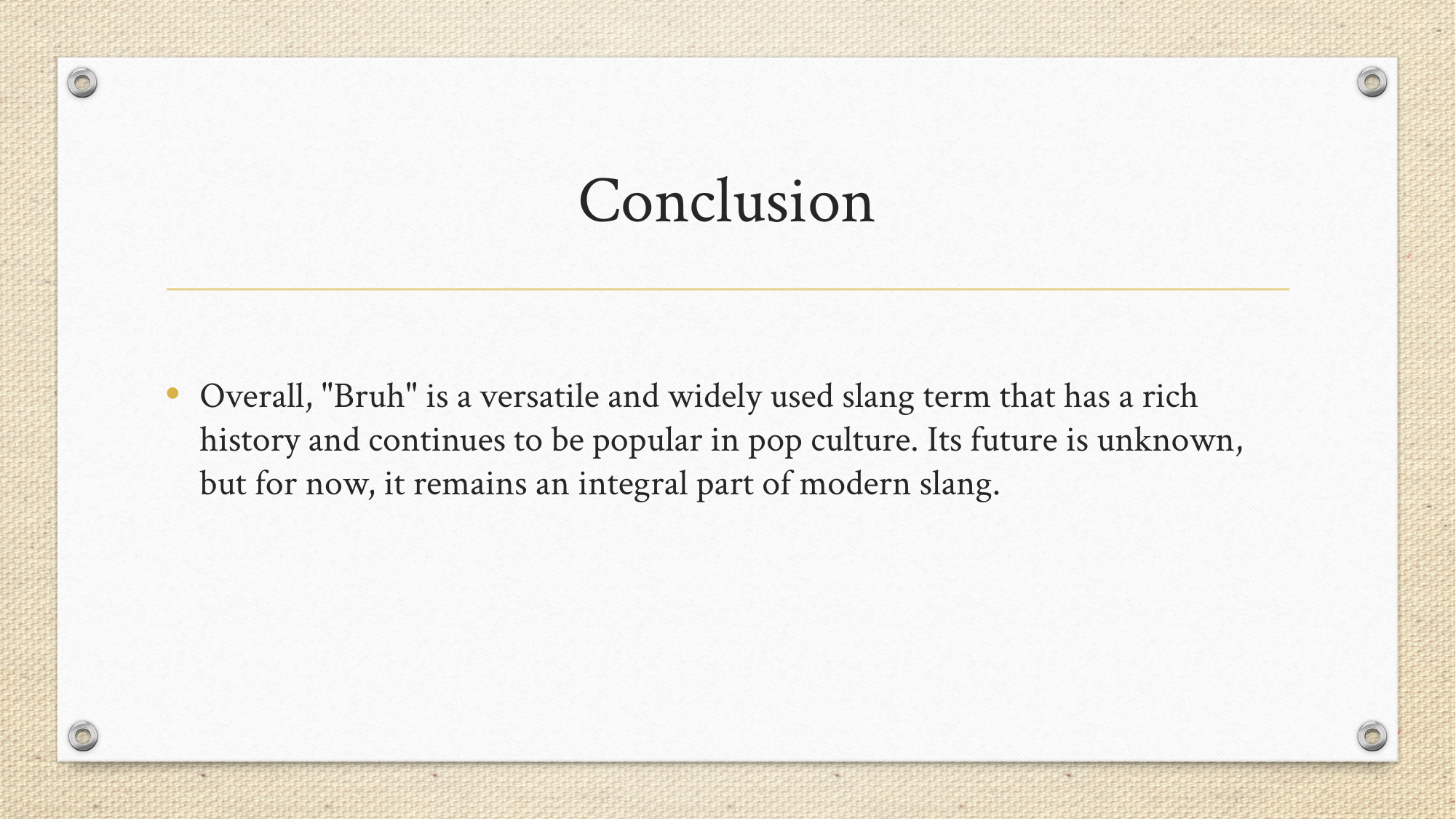

# Conclusion

Overall, "Bruh" is a versatile and widely used slang term that has a rich history and continues to be popular in pop culture. Its future is unknown, but for now, it remains an integral part of modern slang.